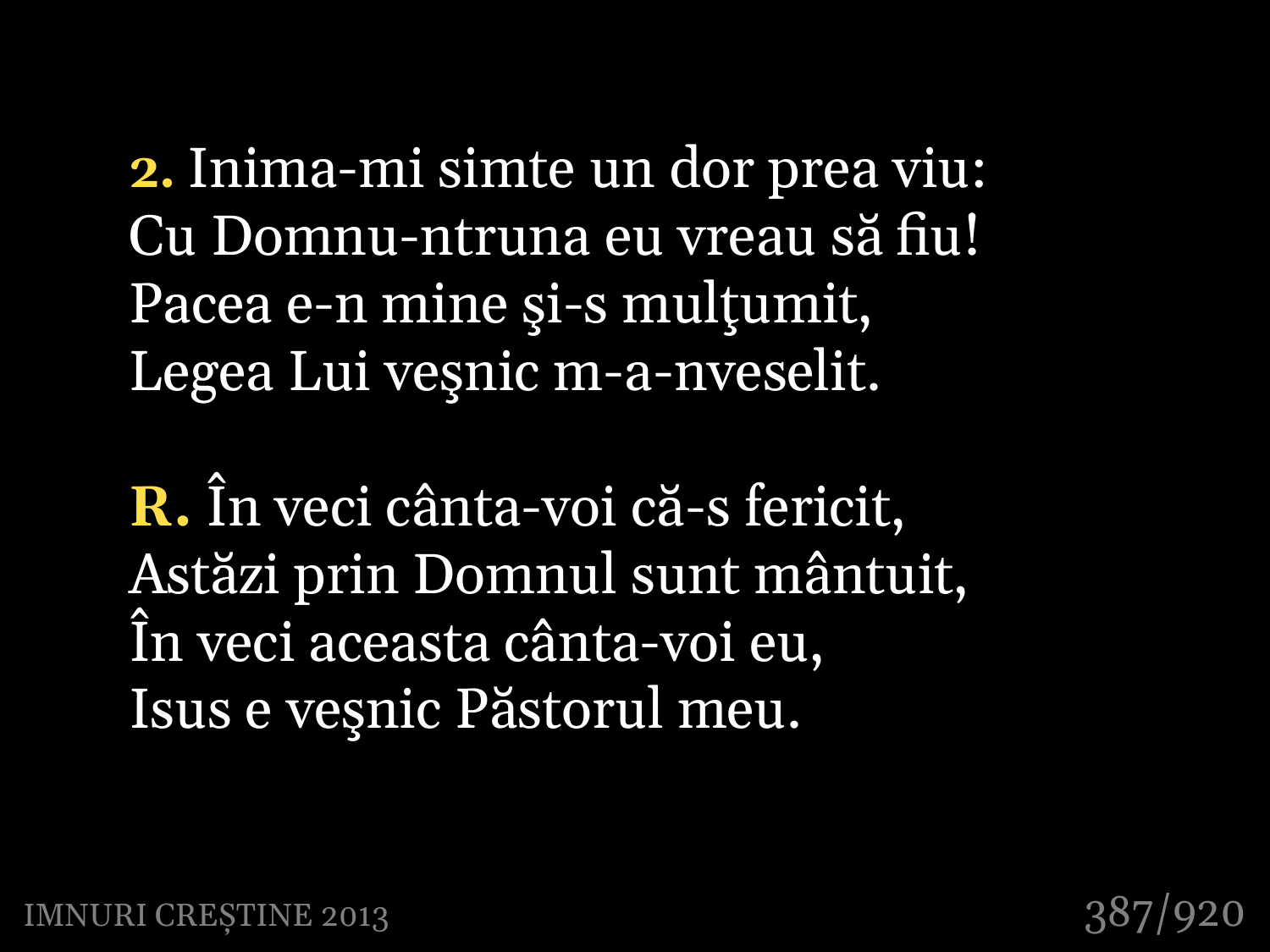

2. Inima-mi simte un dor prea viu:
Cu Domnu-ntruna eu vreau să fiu!
Pacea e-n mine şi-s mulţumit,
Legea Lui veşnic m-a-nveselit.

R. În veci cânta-voi că-s fericit,
Astăzi prin Domnul sunt mântuit,
În veci aceasta cânta-voi eu,
Isus e veşnic Păstorul meu.
387/920
IMNURI CREȘTINE 2013